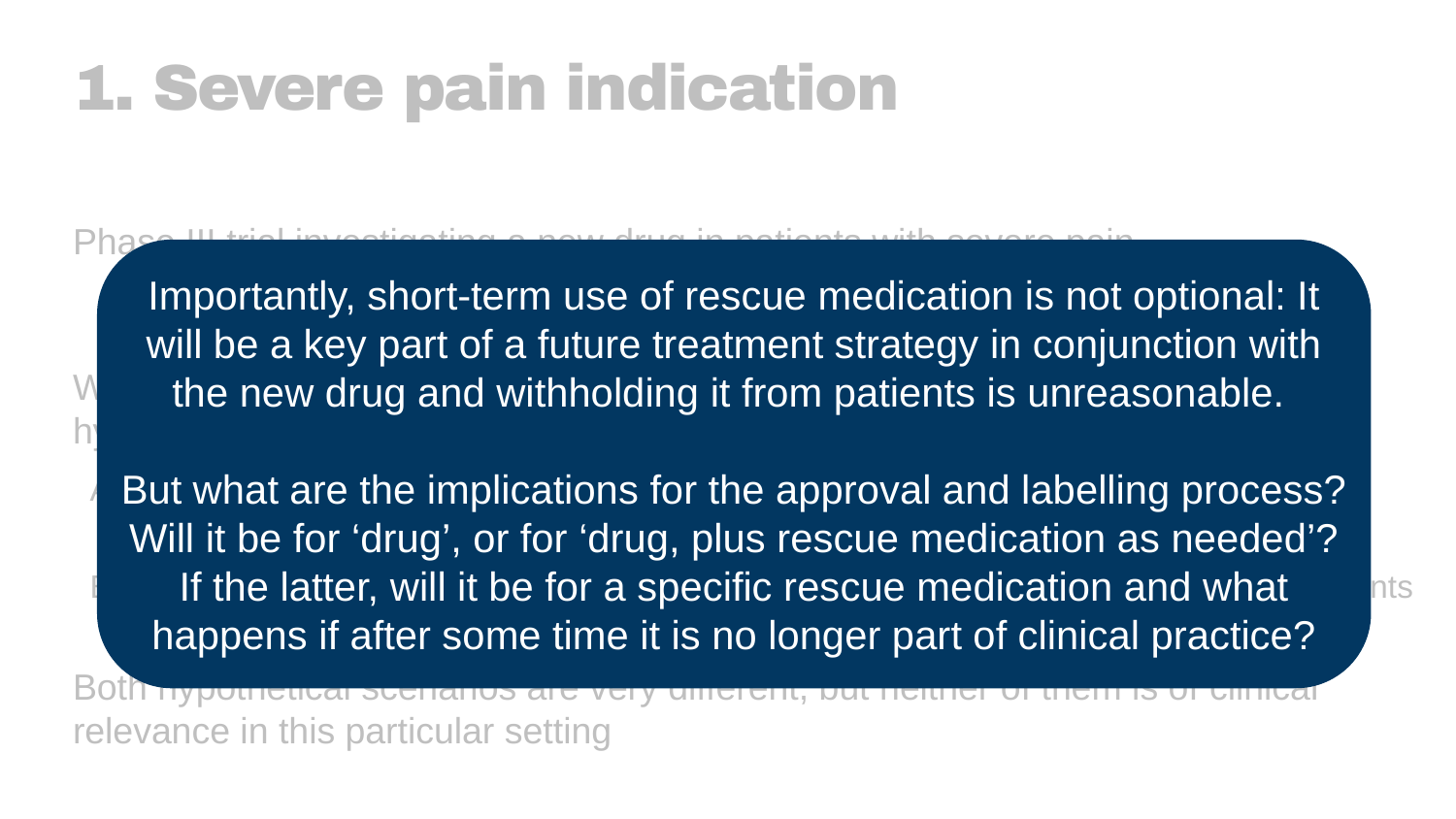

# 1. Severe pain indication
Phase III trial investigating a new drug in patients with severe pain
Short-term use of rescue medication (the intercurrent event) is allowed for ethical reasons, otherwise patients may commit suicide during intense pain attacks
What is the (scientific / clinical / regulatory) relevance of the following two hypothetical scenarios?
Treatment effect is of interest had patients not needed rescue medication
Is it realistic to assume that the patients’ behavior can be changed accordingly?
Treatment effect is of interest had rescue medication not been made available to patients
Would it be conceivable to run such a trial in practice?
Both hypothetical scenarios are very different, but neither of them is of clinical relevance in this particular setting
Importantly, short-term use of rescue medication is not optional: It will be a key part of a future treatment strategy in conjunction with the new drug and withholding it from patients is unreasonable.

But what are the implications for the approval and labelling process? Will it be for ‘drug’, or for ‘drug, plus rescue medication as needed’? If the latter, will it be for a specific rescue medication and what happens if after some time it is no longer part of clinical practice?
15